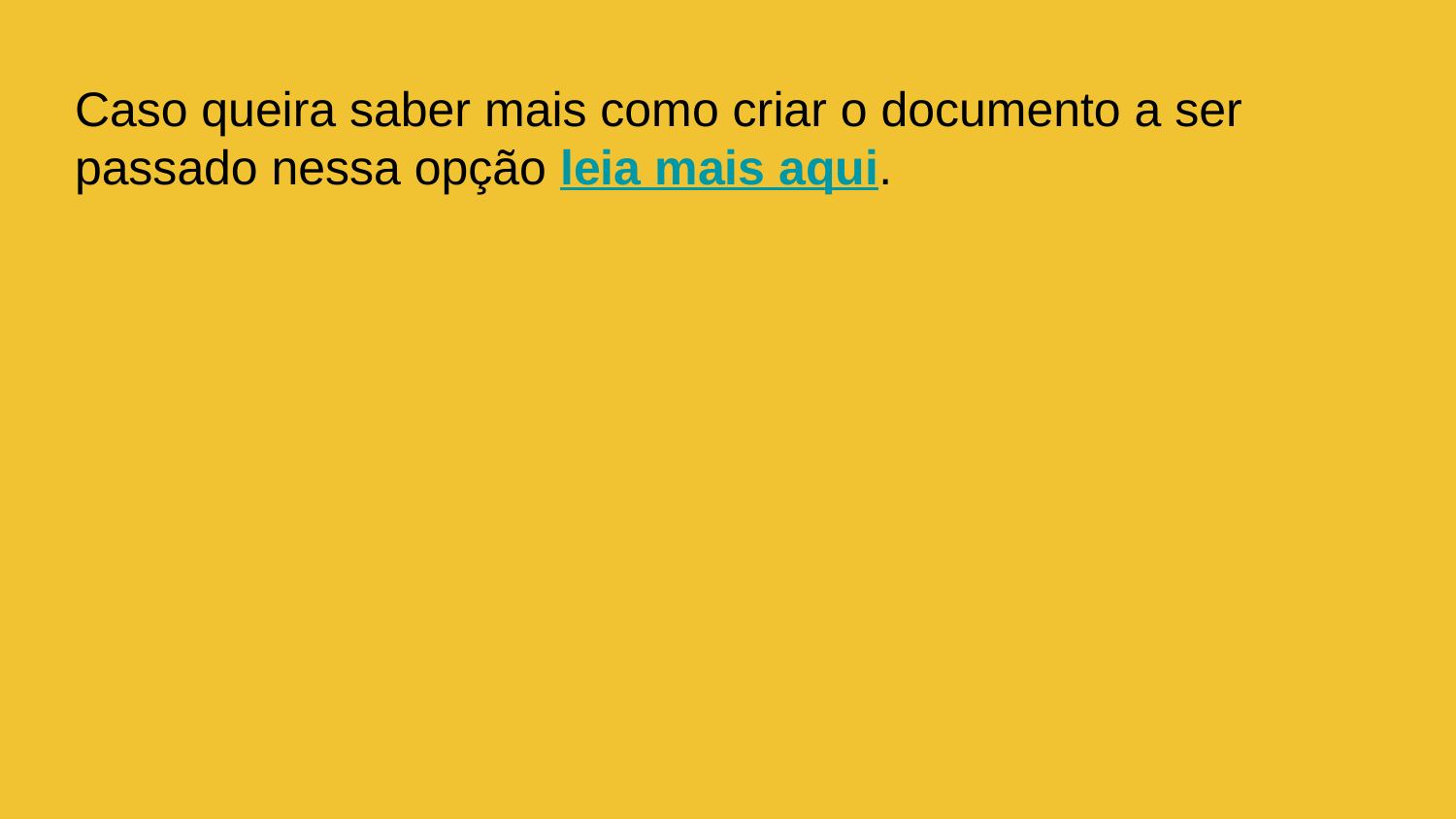

Caso queira saber mais como criar o documento a ser passado nessa opção leia mais aqui.